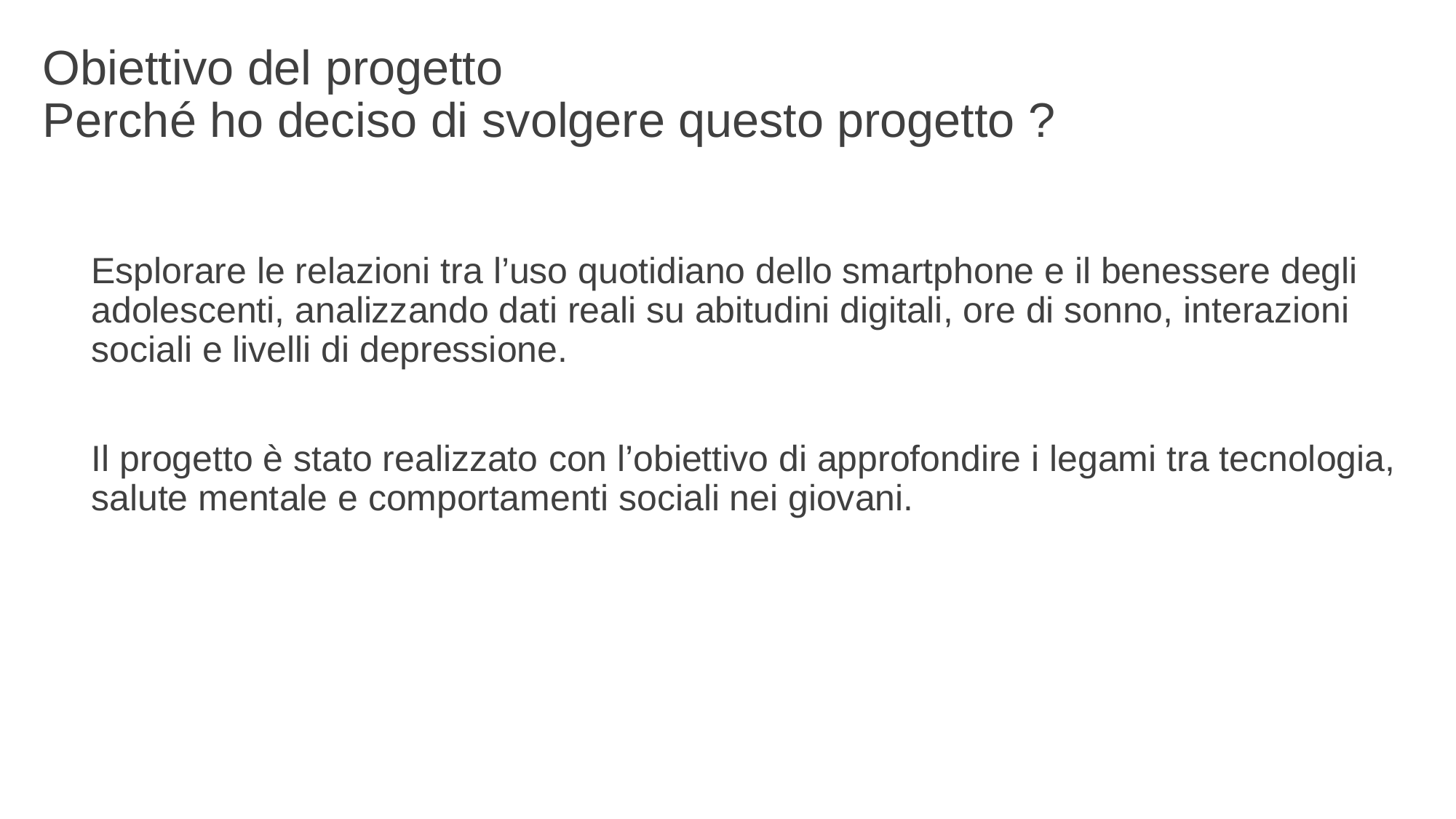

# Obiettivo del progetto Perché ho deciso di svolgere questo progetto ?

Esplorare le relazioni tra l’uso quotidiano dello smartphone e il benessere degli adolescenti, analizzando dati reali su abitudini digitali, ore di sonno, interazioni sociali e livelli di depressione.

Il progetto è stato realizzato con l’obiettivo di approfondire i legami tra tecnologia, salute mentale e comportamenti sociali nei giovani.